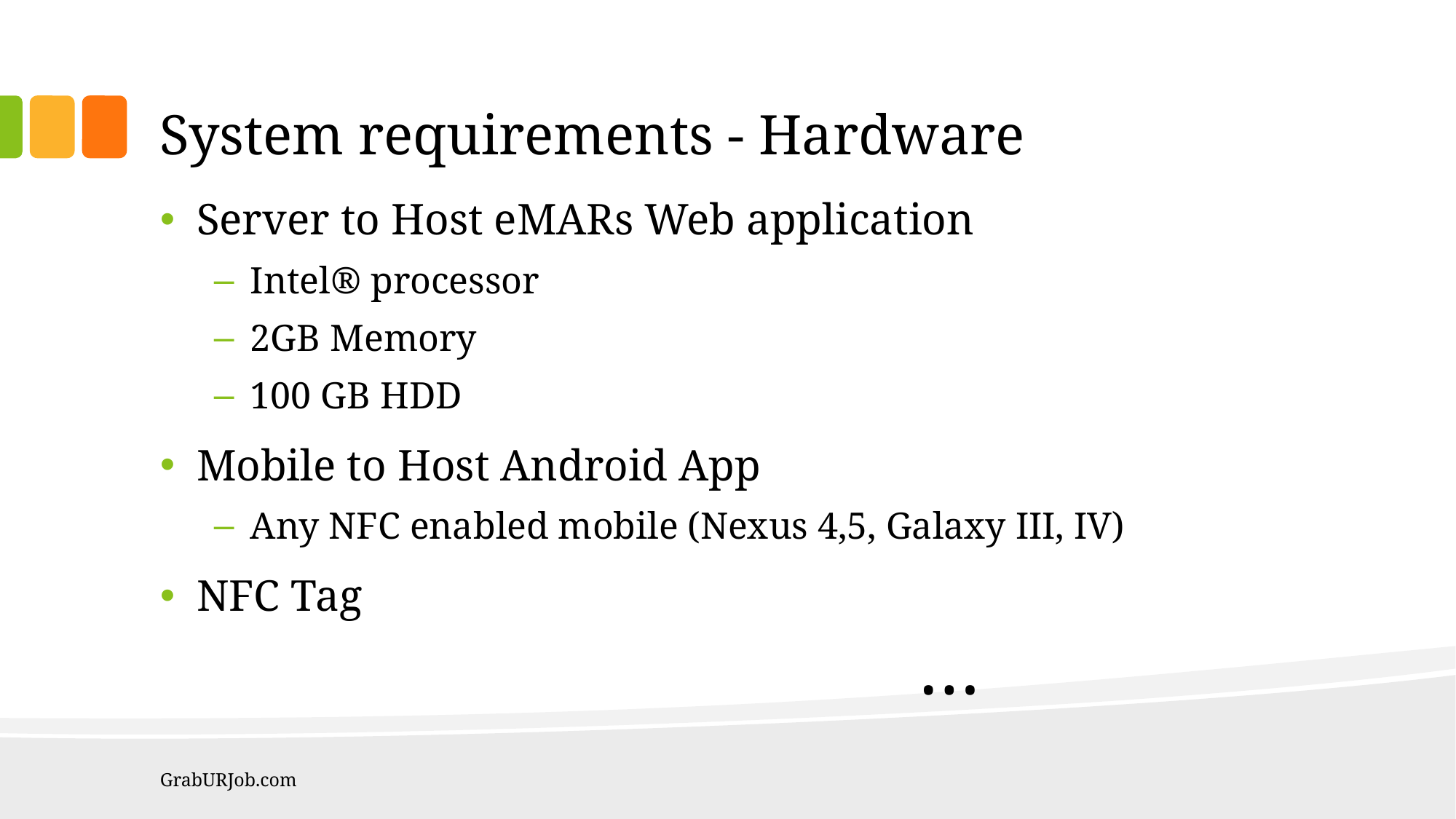

# System requirements - Hardware
Server to Host eMARs Web application
Intel® processor
2GB Memory
100 GB HDD
Mobile to Host Android App
Any NFC enabled mobile (Nexus 4,5, Galaxy III, IV)
NFC Tag
			…

GrabURJob.com